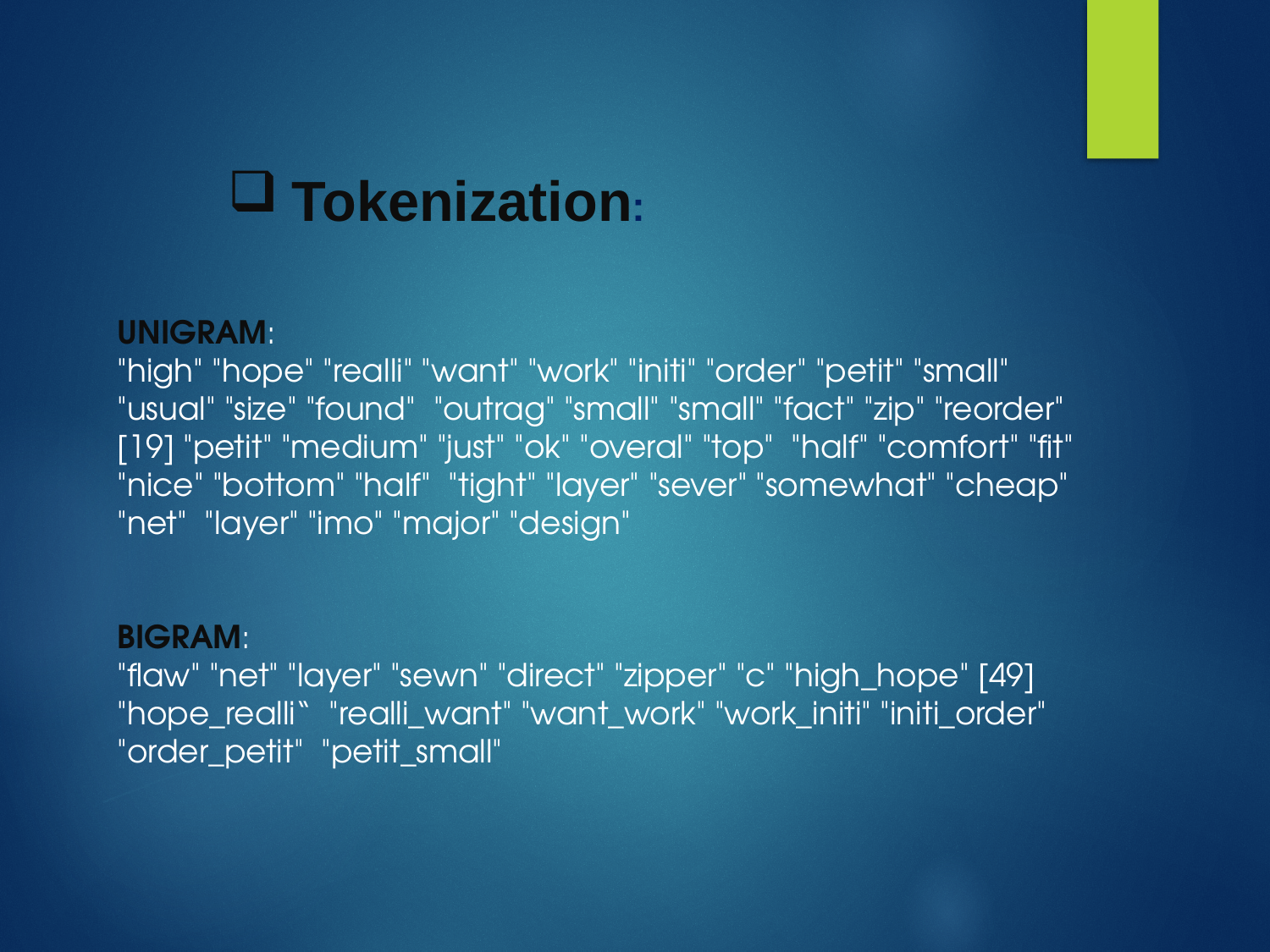

Tokenization:
UNIGRAM:
"high" "hope" "realli" "want" "work" "initi" "order" "petit" "small" "usual" "size" "found"  "outrag" "small" "small" "fact" "zip" "reorder" [19] "petit" "medium" "just" "ok" "overal" "top"  "half" "comfort" "fit" "nice" "bottom" "half"  "tight" "layer" "sever" "somewhat" "cheap" "net"  "layer" "imo" "major" "design"

BIGRAM:
"flaw" "net" "layer" "sewn" "direct" "zipper" "c" "high_hope" [49] "hope_realli“  "realli_want" "want_work" "work_initi" "initi_order" "order_petit"  "petit_small"